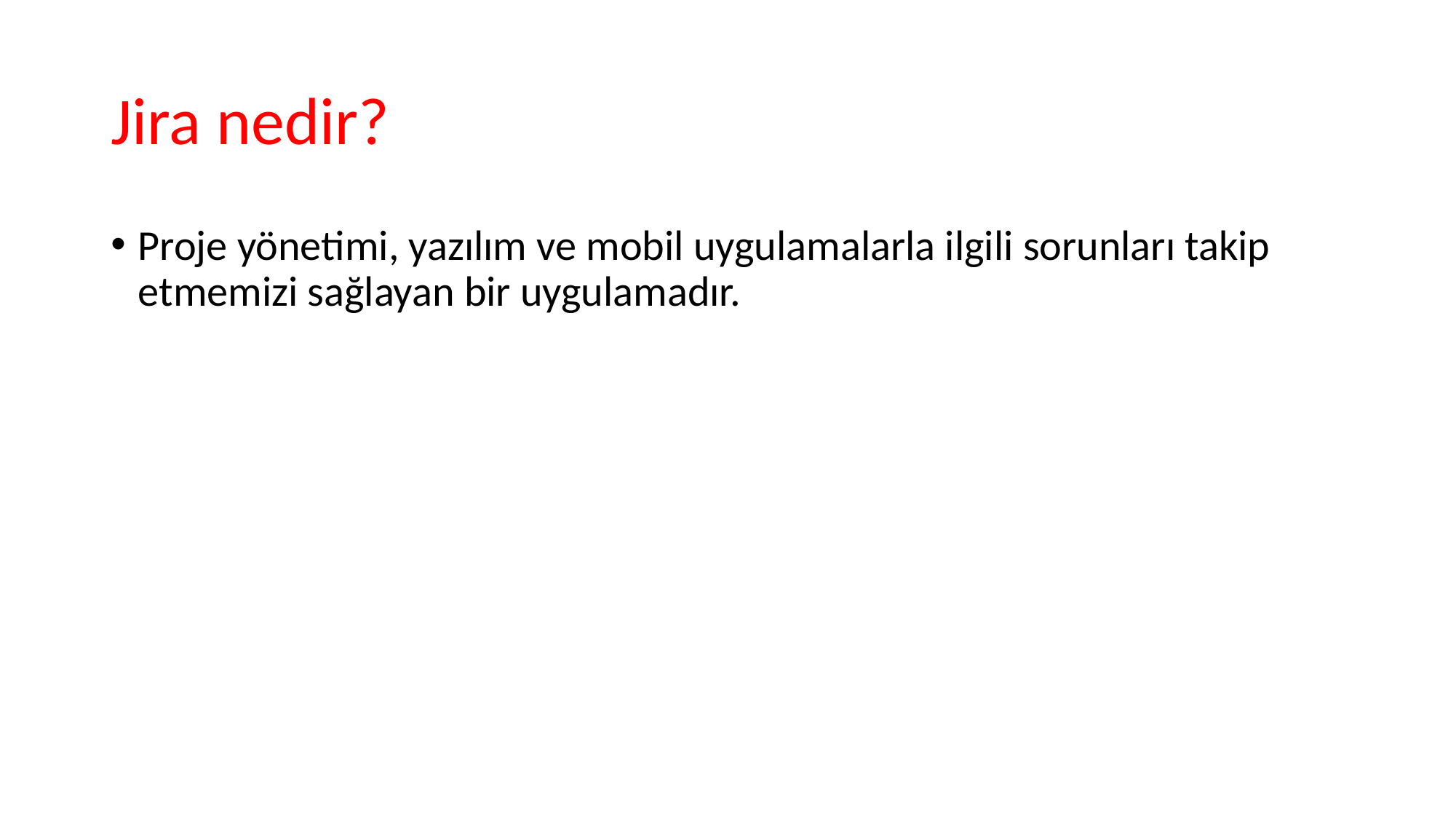

# Jira nedir?
Proje yönetimi, yazılım ve mobil uygulamalarla ilgili sorunları takip etmemizi sağlayan bir uygulamadır.